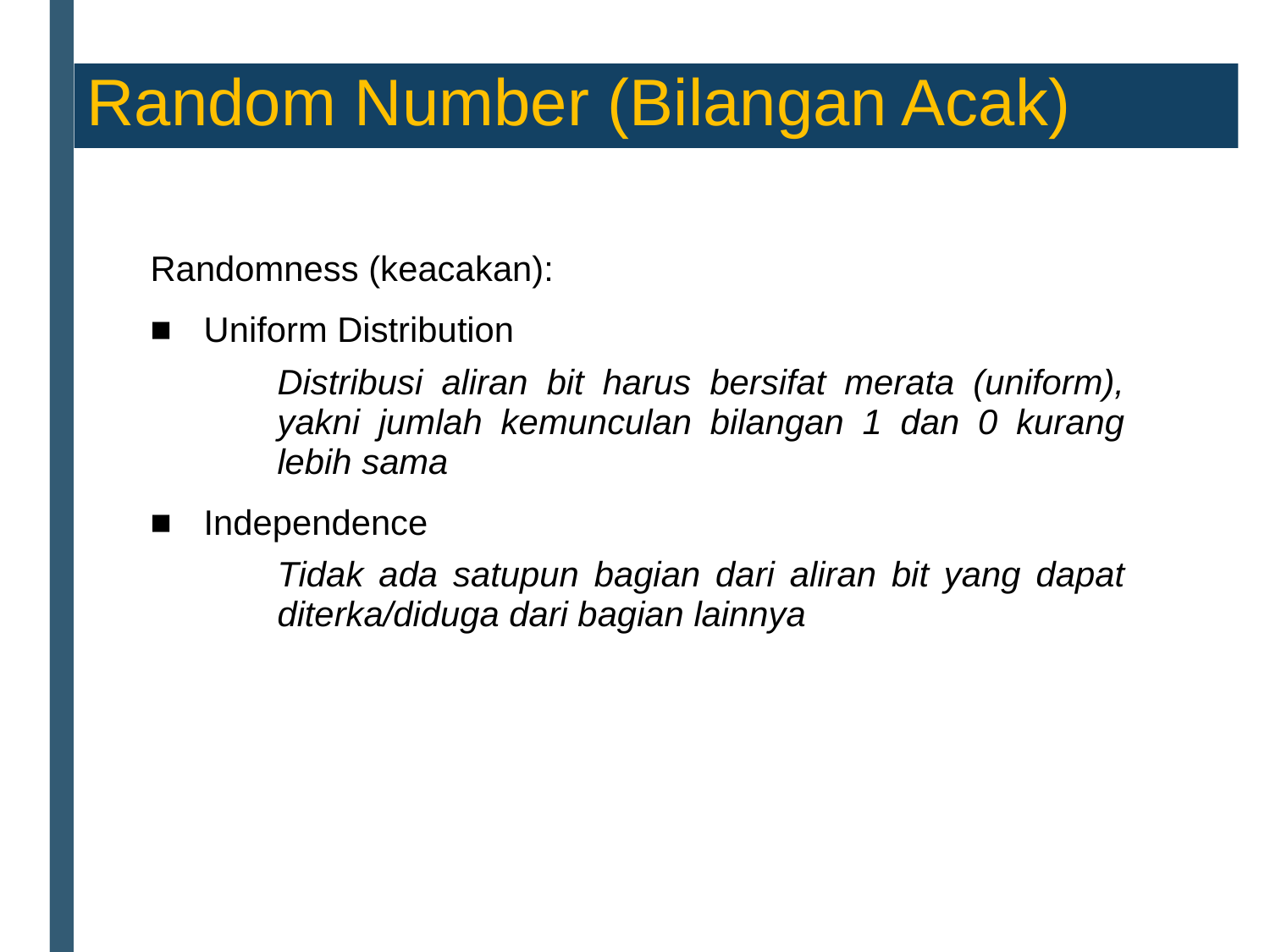

Random Number (Bilangan Acak)
Randomness (keacakan):
Uniform Distribution
	Distribusi aliran bit harus bersifat merata (uniform), yakni jumlah kemunculan bilangan 1 dan 0 kurang lebih sama
Independence
	Tidak ada satupun bagian dari aliran bit yang dapat diterka/diduga dari bagian lainnya